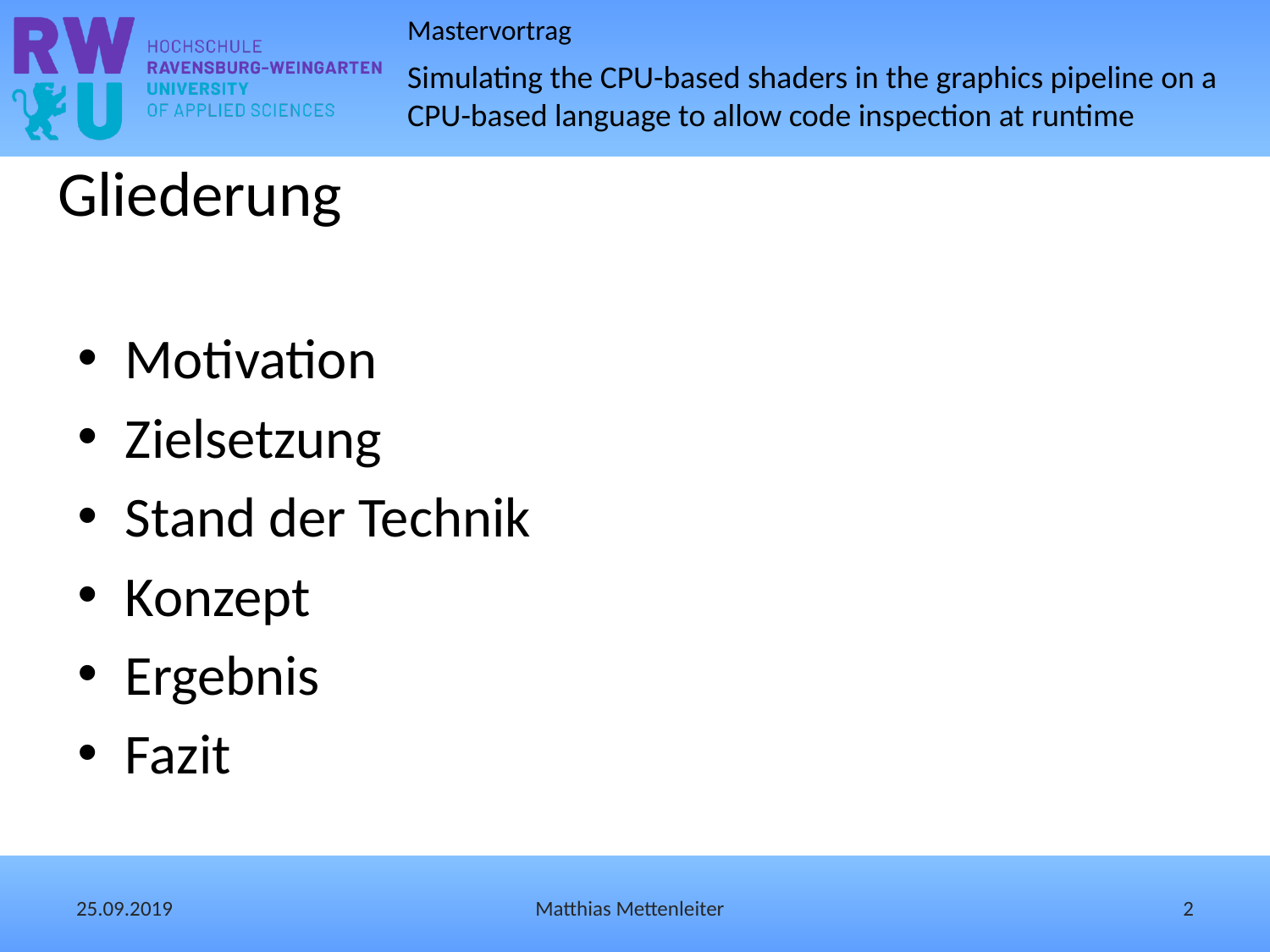

# Gliederung
Motivation
Zielsetzung
Stand der Technik
Konzept
Ergebnis
Fazit

25.09.2019
Matthias Mettenleiter
2